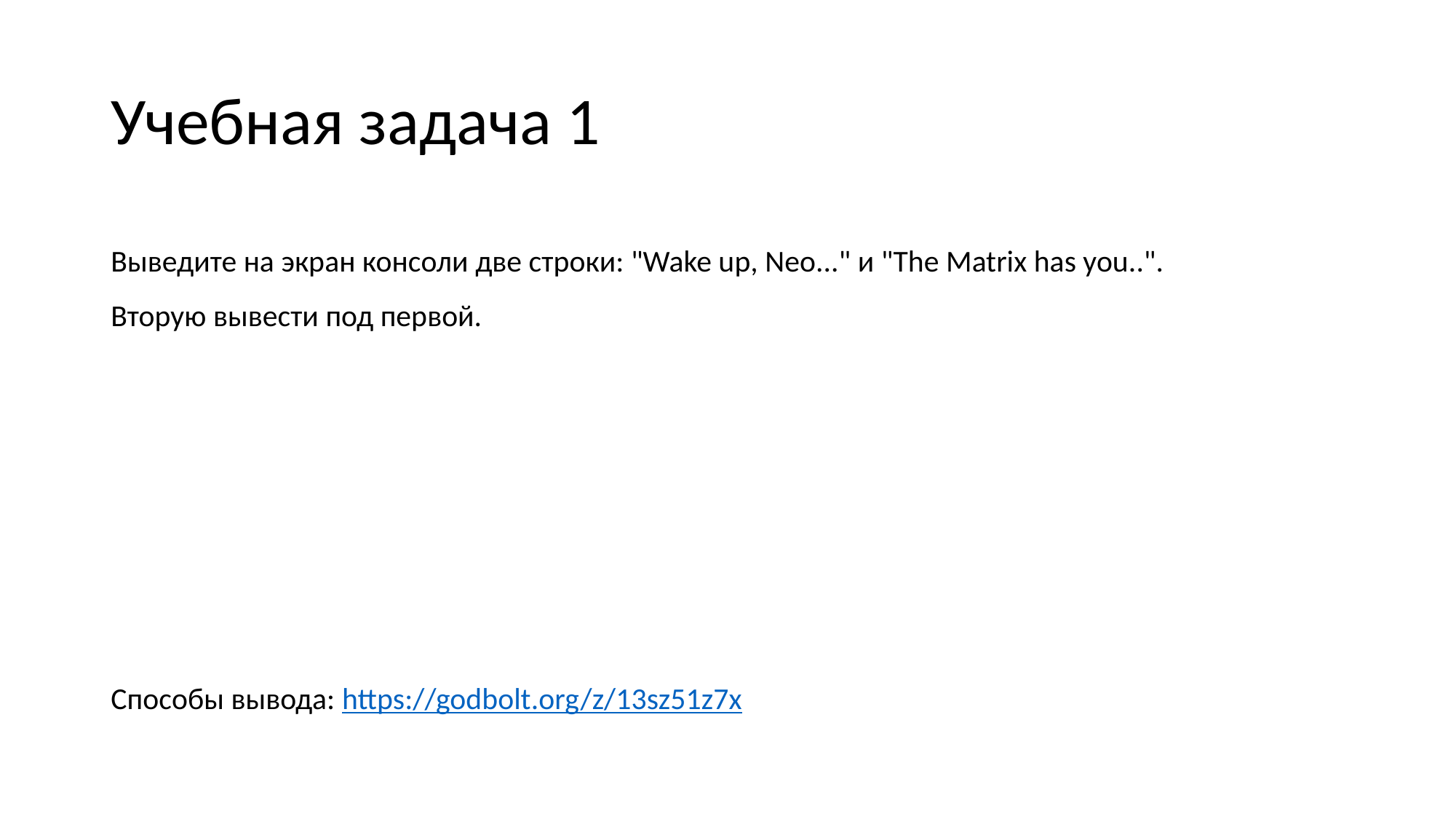

# Учебная задача 1
Выведите на экран консоли две строки: "Wake up, Neo..." и "The Matrix has you..".
Вторую вывести под первой.

Способы вывода: https://godbolt.org/z/13sz51z7x